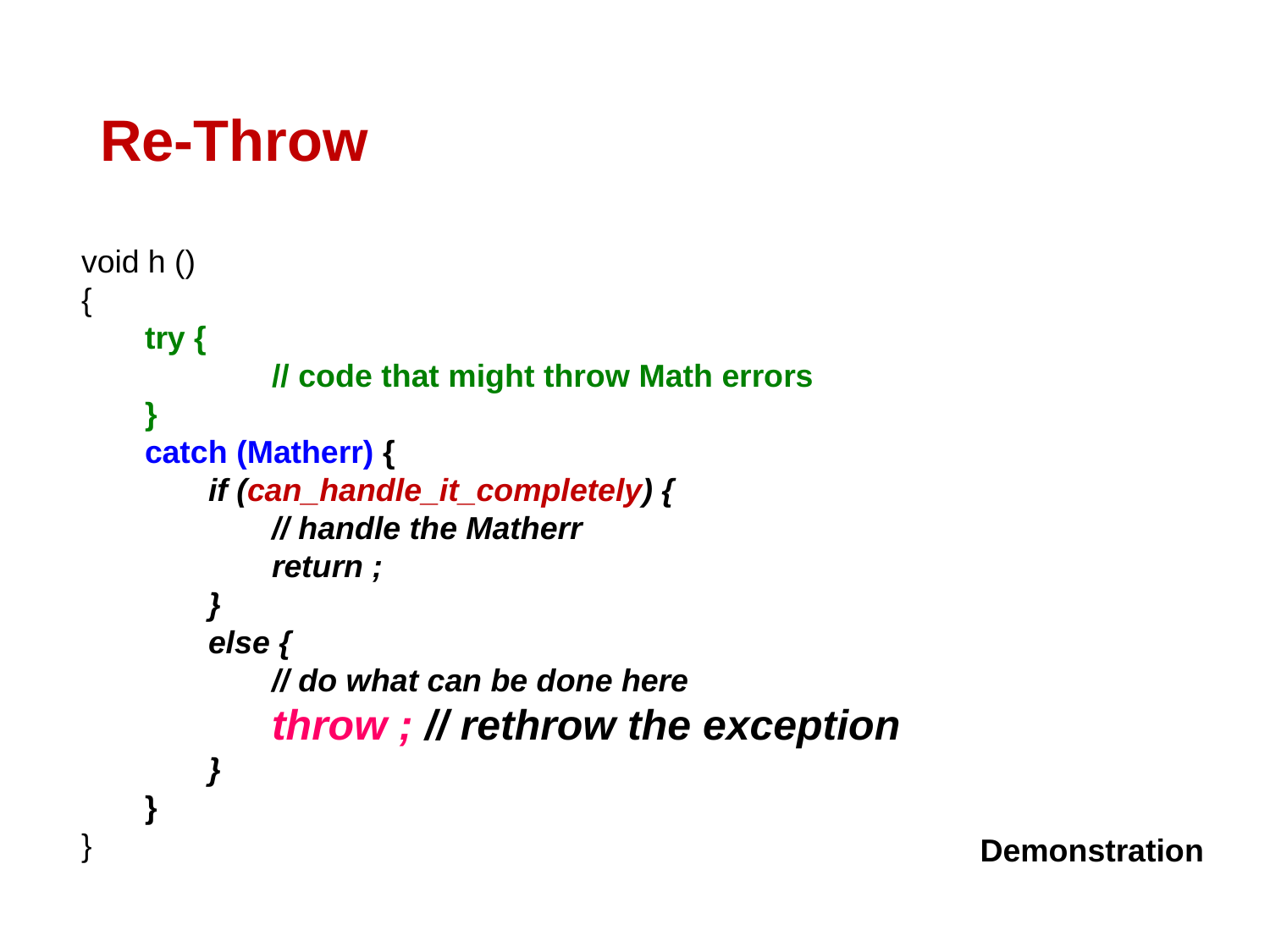

# Re-Throw
void h ()
{
try {
	// code that might throw Math errors
}
catch (Matherr) {
if (can_handle_it_completely) {
// handle the Matherr
return ;
}
else {
// do what can be done here
throw ; // rethrow the exception
}
}
}
Demonstration